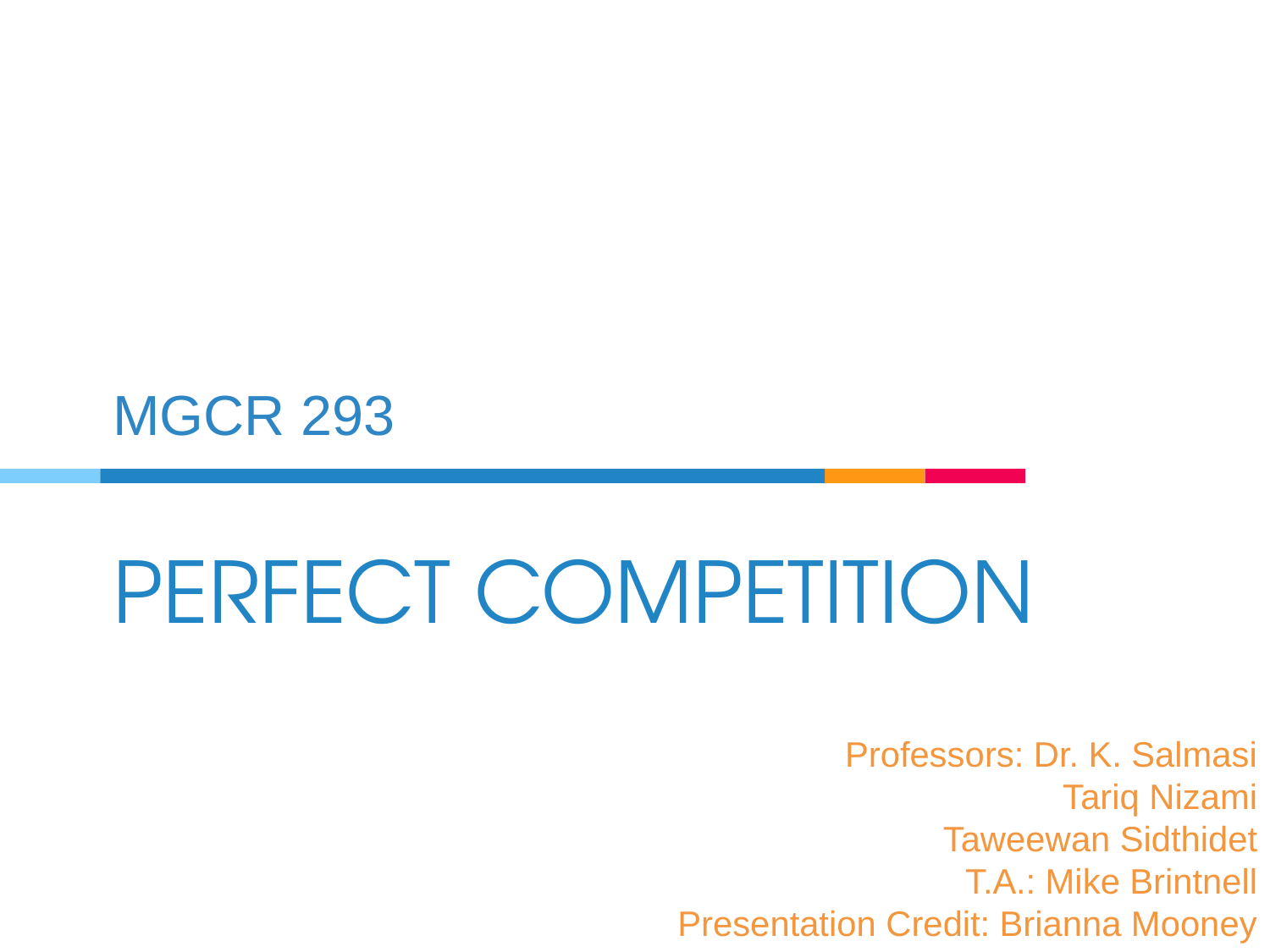

MGCR 293
# PERFECT COMPETITION
Professors: Dr. K. Salmasi
Tariq Nizami
Taweewan Sidthidet
T.A.: Mike Brintnell
Presentation Credit: Brianna Mooney